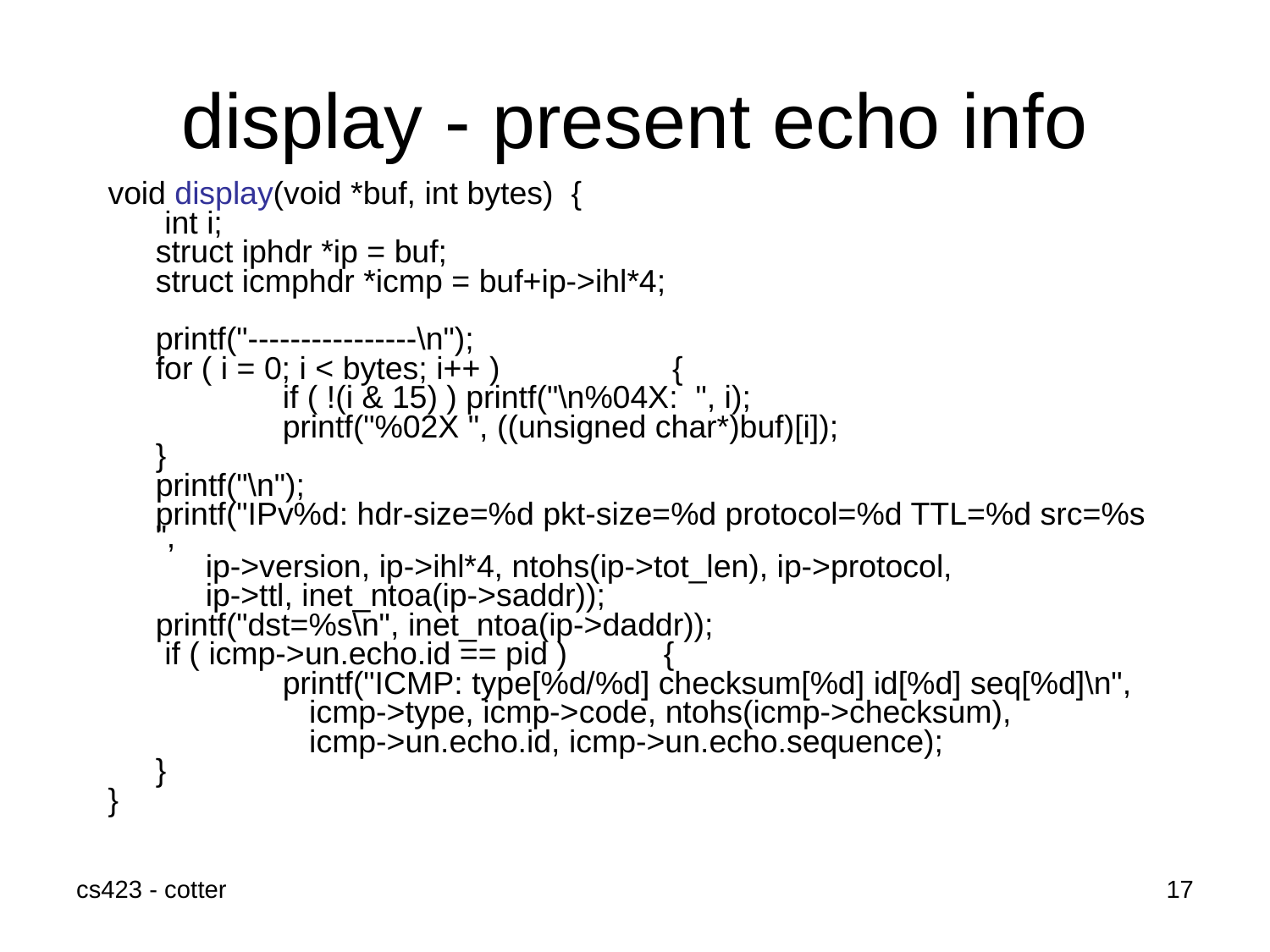

# display - present echo info
void display(void *buf, int bytes)  {
	 int i;
   	struct iphdr *ip = buf;
    	struct icmphdr *icmp = buf+ip->ihl*4;

    	printf("----------------\n");
    	for ( i = 0; i < bytes; i++ )      	 {
        	if ( !(i & 15) ) printf("\n%04X:  ", i);
        	printf("%02X ", ((unsigned char*)buf)[i]);
    	}
    	printf("\n");
    	printf("IPv%d: hdr-size=%d pkt-size=%d protocol=%d TTL=%d src=%s ",
           ip->version, ip->ihl*4, ntohs(ip->tot_len), ip->protocol,
           ip->ttl, inet_ntoa(ip->saddr));
    	printf("dst=%s\n", inet_ntoa(ip->daddr));
   	 if ( icmp->un.echo.id == pid )       	{
        	printf("ICMP: type[%d/%d] checksum[%d] id[%d] seq[%d]\n",
            	   icmp->type, icmp->code, ntohs(icmp->checksum),
            	   icmp->un.echo.id, icmp->un.echo.sequence);
    	}
}
cs423 - cotter
17